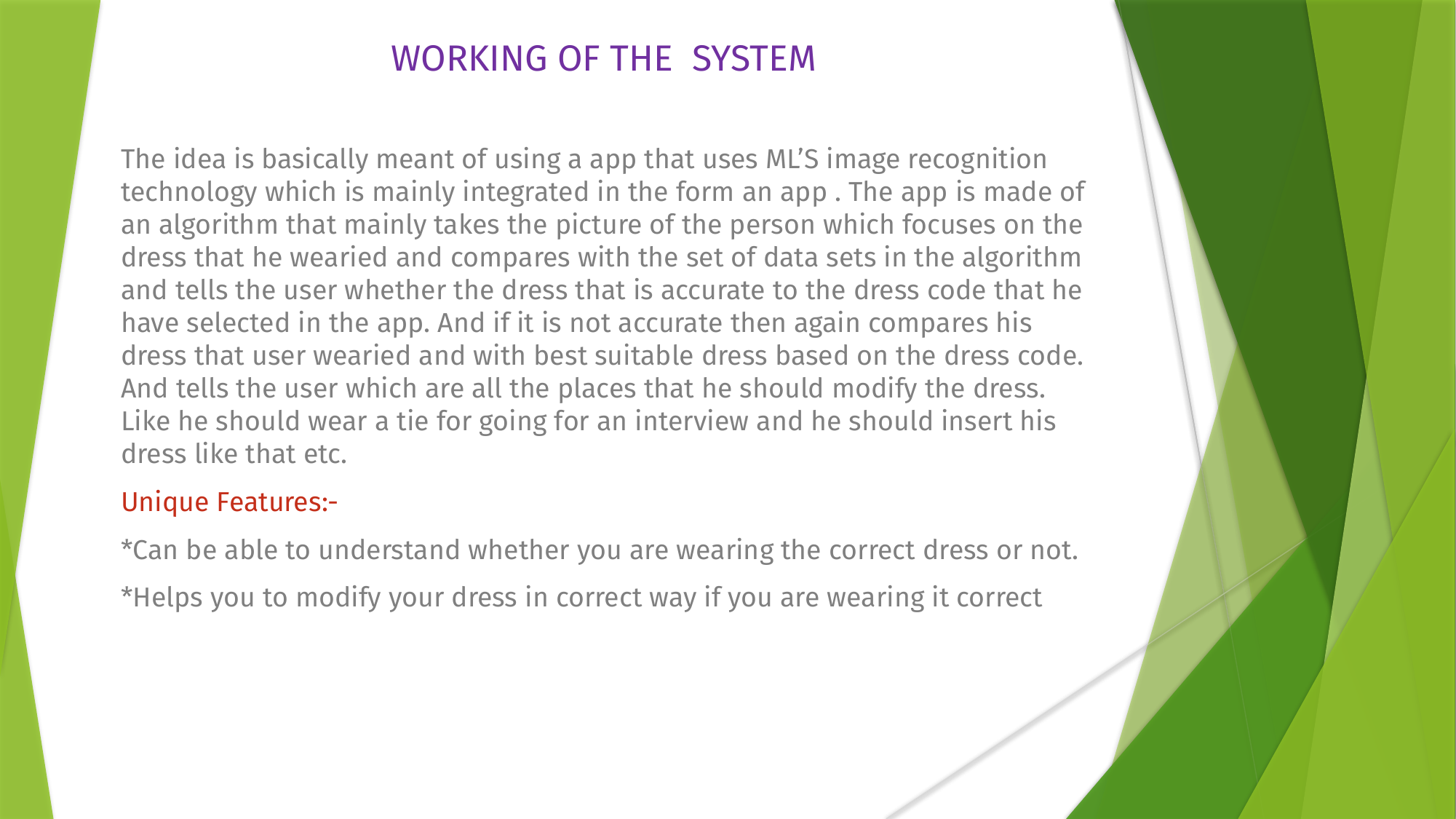

WORKING OF THE  SYSTEM

The idea is basically meant of using a app that uses ML’S image recognition technology which is mainly integrated in the form an app . The app is made of an algorithm that mainly takes the picture of the person which focuses on the dress that he wearied and compares with the set of data sets in the algorithm and tells the user whether the dress that is accurate to the dress code that he have selected in the app. And if it is not accurate then again compares his dress that user wearied and with best suitable dress based on the dress code. And tells the user which are all the places that he should modify the dress. Like he should wear a tie for going for an interview and he should insert his dress like that etc.
Unique Features:-
*Can be able to understand whether you are wearing the correct dress or not.
*Helps you to modify your dress in correct way if you are wearing it correct